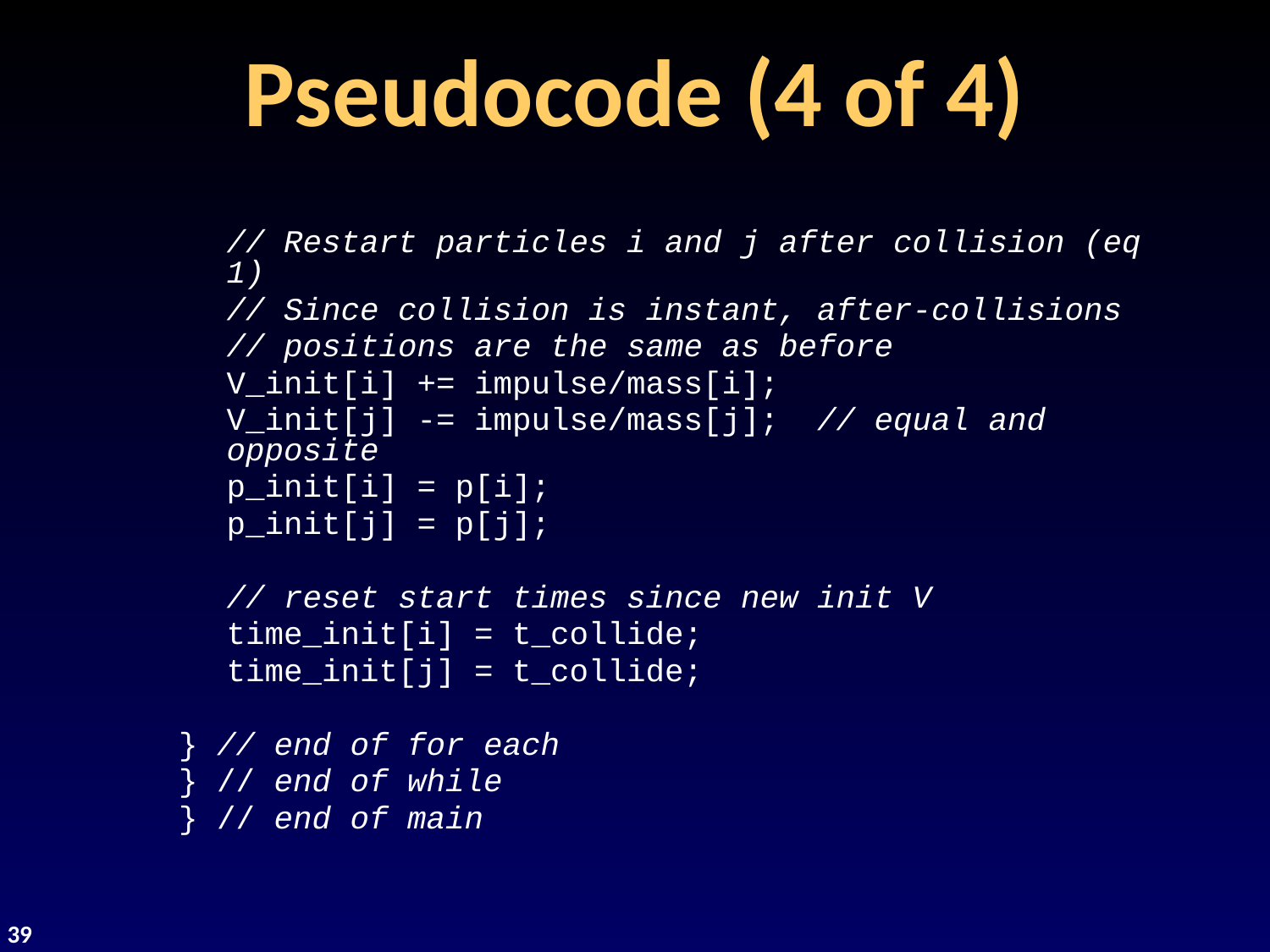

# Pseudocode (4 of 4)
	// Restart particles i and j after collision (eq 1)
	// Since collision is instant, after-collisions
	// positions are the same as before
	V_init[i] += impulse/mass[i];
	V_init[j] -= impulse/mass[j];  // equal and opposite
	p_init[i] = p[i];
	p_init[j] = p[j];

	// reset start times since new init V
	time_init[i] = t_collide;
	time_init[j] = t_collide;

} // end of for each
} // end of while
} // end of main
39